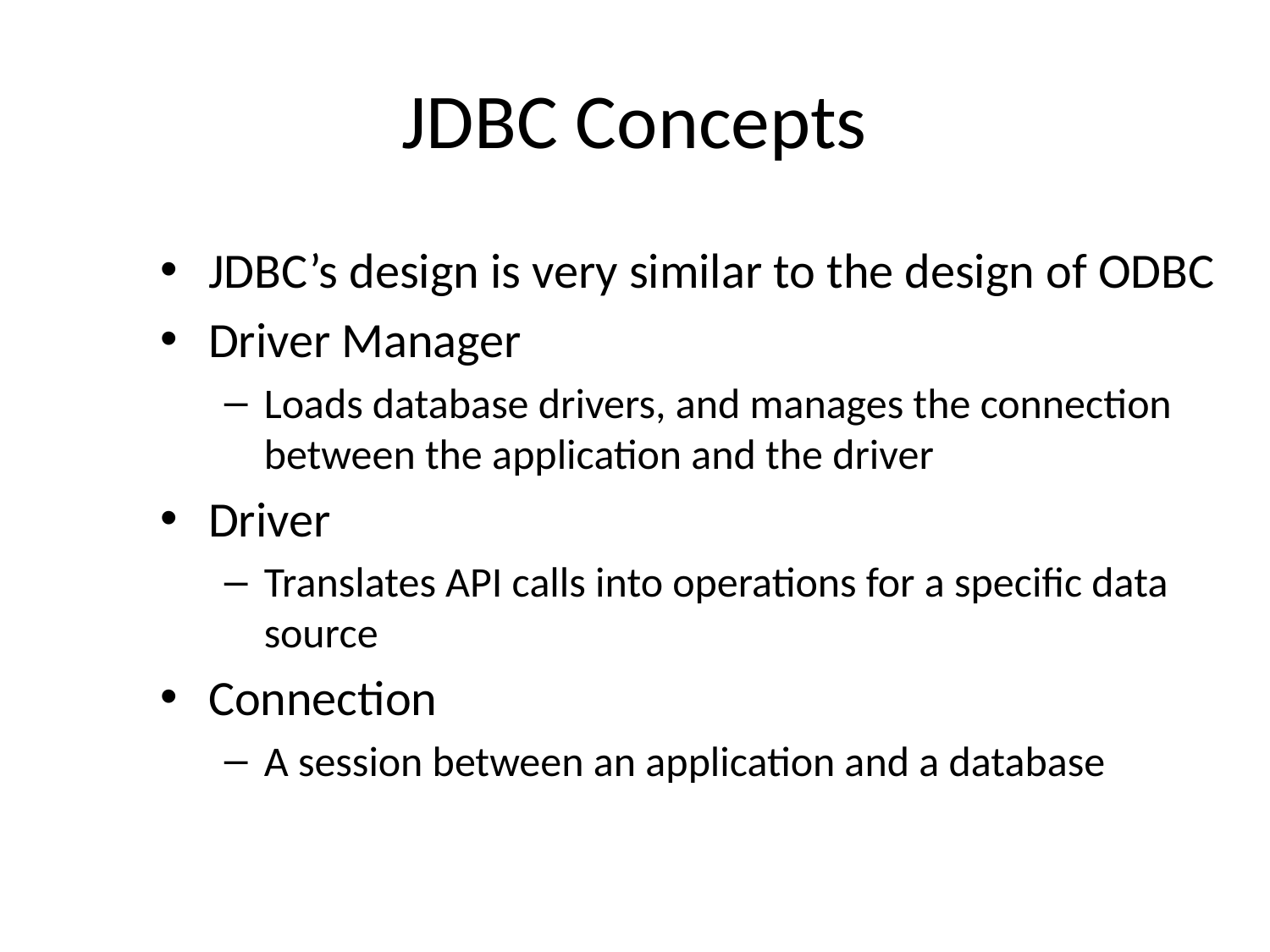

# JDBC Concepts
JDBC’s design is very similar to the design of ODBC
Driver Manager
Loads database drivers, and manages the connection between the application and the driver
Driver
Translates API calls into operations for a specific data source
Connection
A session between an application and a database